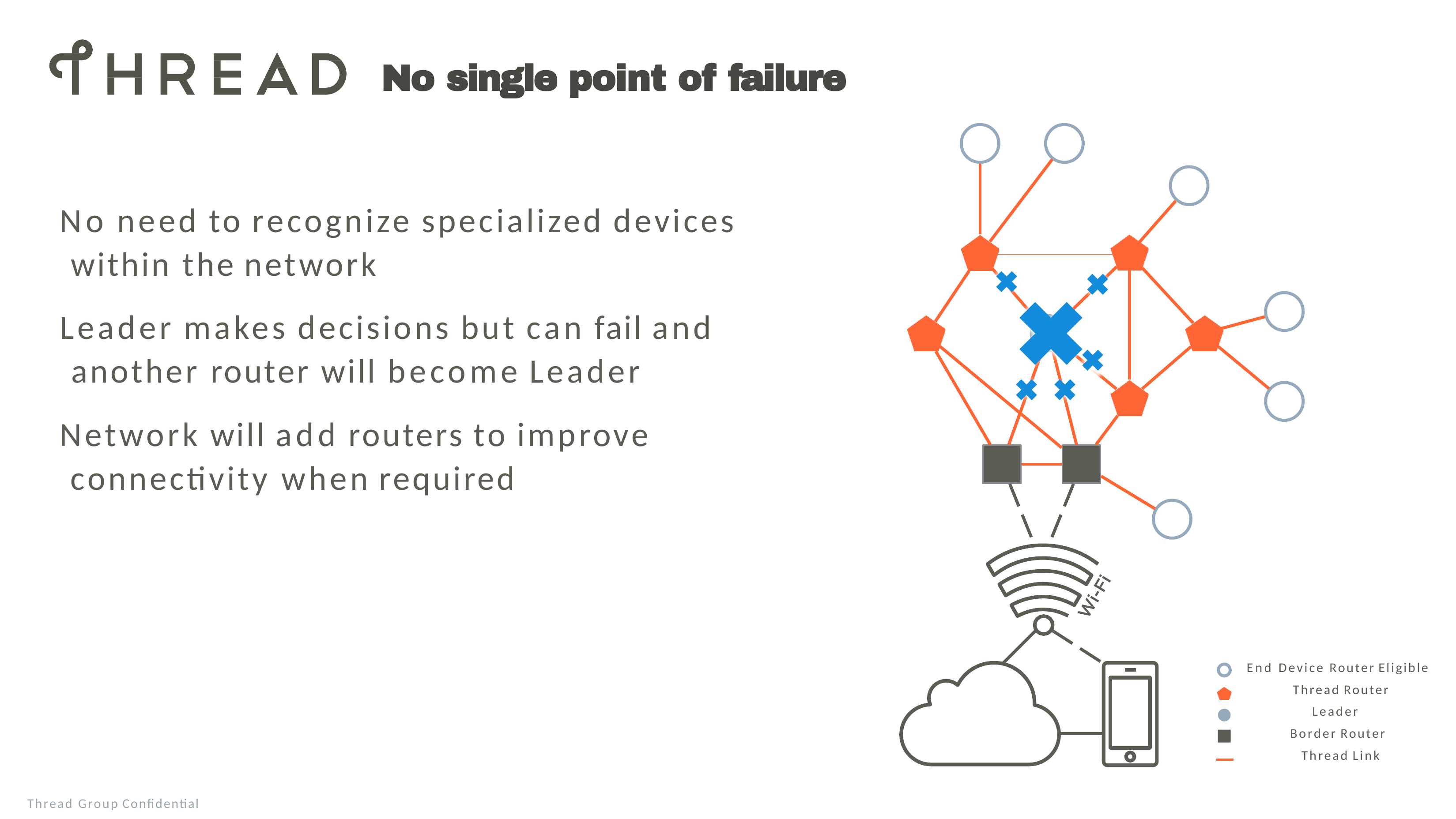

# No single point of failure

No need to recognize specialized devices  within the network
Leader makes decisions but can fail and  another router will become Leader
Network will add routers to improve  connectivity when required

✖
✖

✖

✖
✖	✖

End Device Router Eligible  Thread Router
Leader  Border Router  Thread Link

Thread Group Confidential